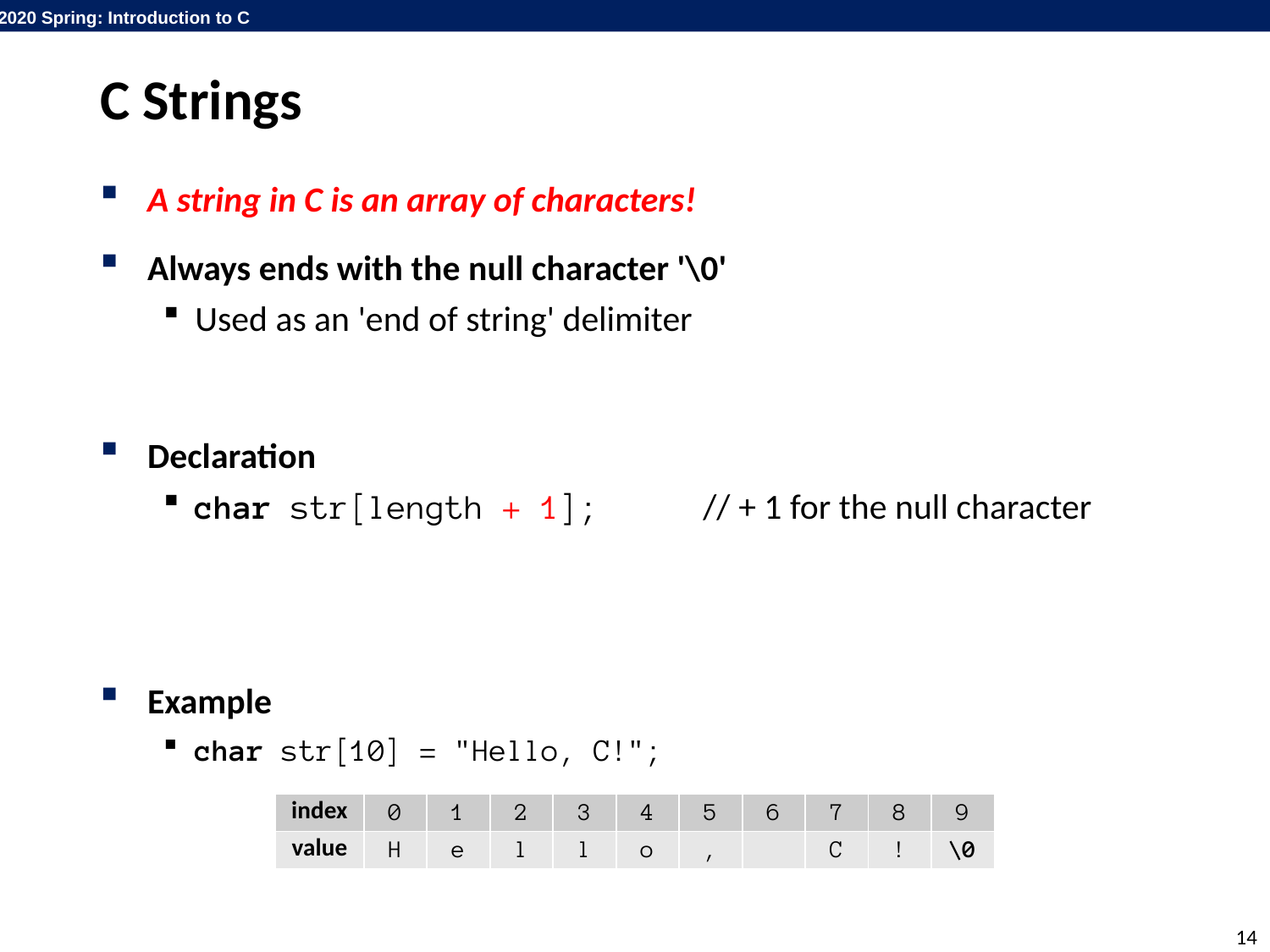

# C Strings
A string in C is an array of characters!
Always ends with the null character '\0'
Used as an 'end of string' delimiter

Declaration
char str[length + 1];	// + 1 for the null character

Example
char str[10] = "Hello, C!";
| index | 0 | 1 | 2 | 3 | 4 | 5 | 6 | 7 | 8 | 9 |
| --- | --- | --- | --- | --- | --- | --- | --- | --- | --- | --- |
| value | H | e | l | l | o | , |  | C | ! | \0 |
14